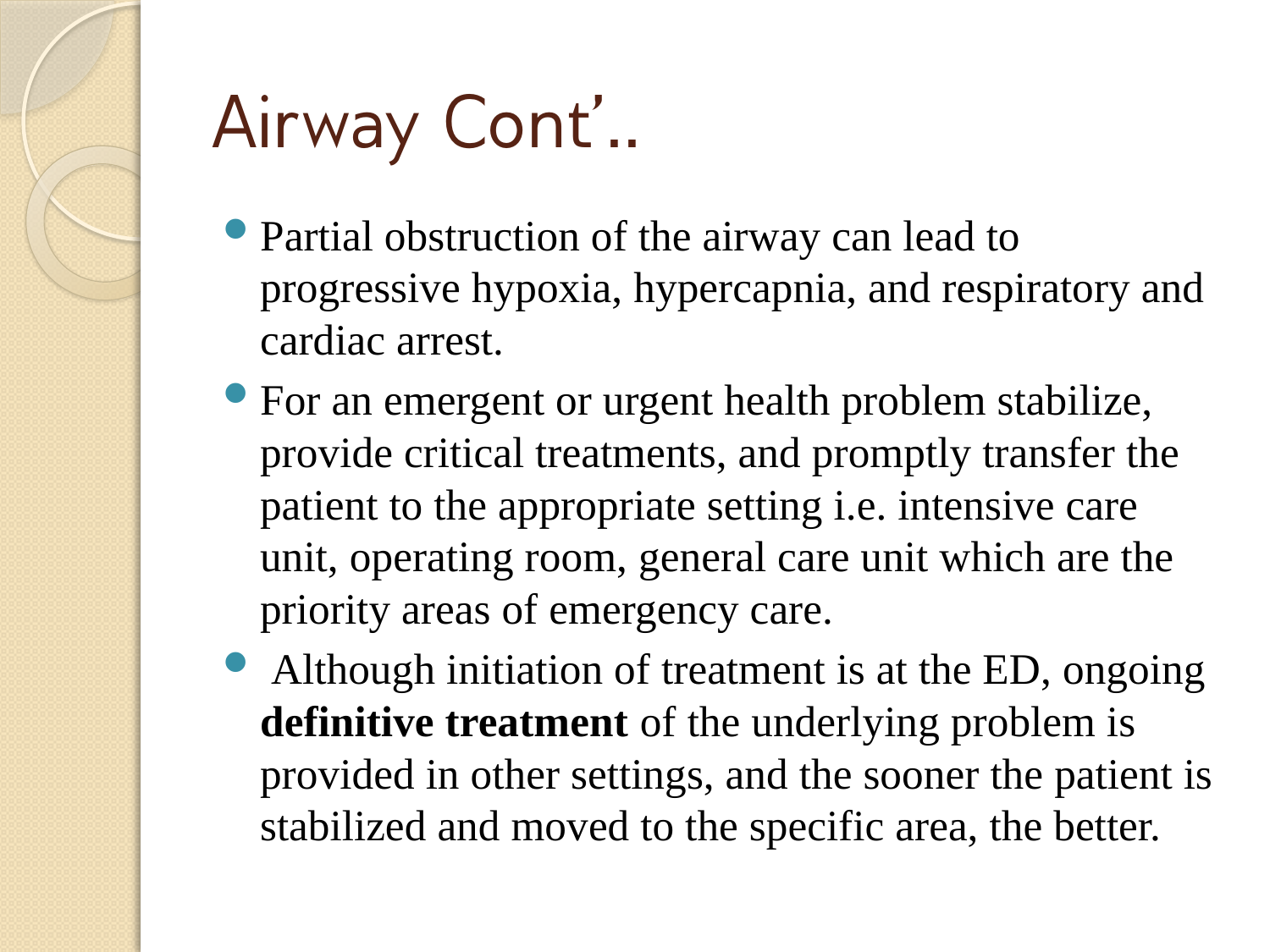

# Airway Cont’..
Partial obstruction of the airway can lead to progressive hypoxia, hypercapnia, and respiratory and cardiac arrest.
For an emergent or urgent health problem stabilize, provide critical treatments, and promptly transfer the patient to the appropriate setting i.e. intensive care unit, operating room, general care unit which are the priority areas of emergency care.
 Although initiation of treatment is at the ED, ongoing definitive treatment of the underlying problem is provided in other settings, and the sooner the patient is stabilized and moved to the specific area, the better.